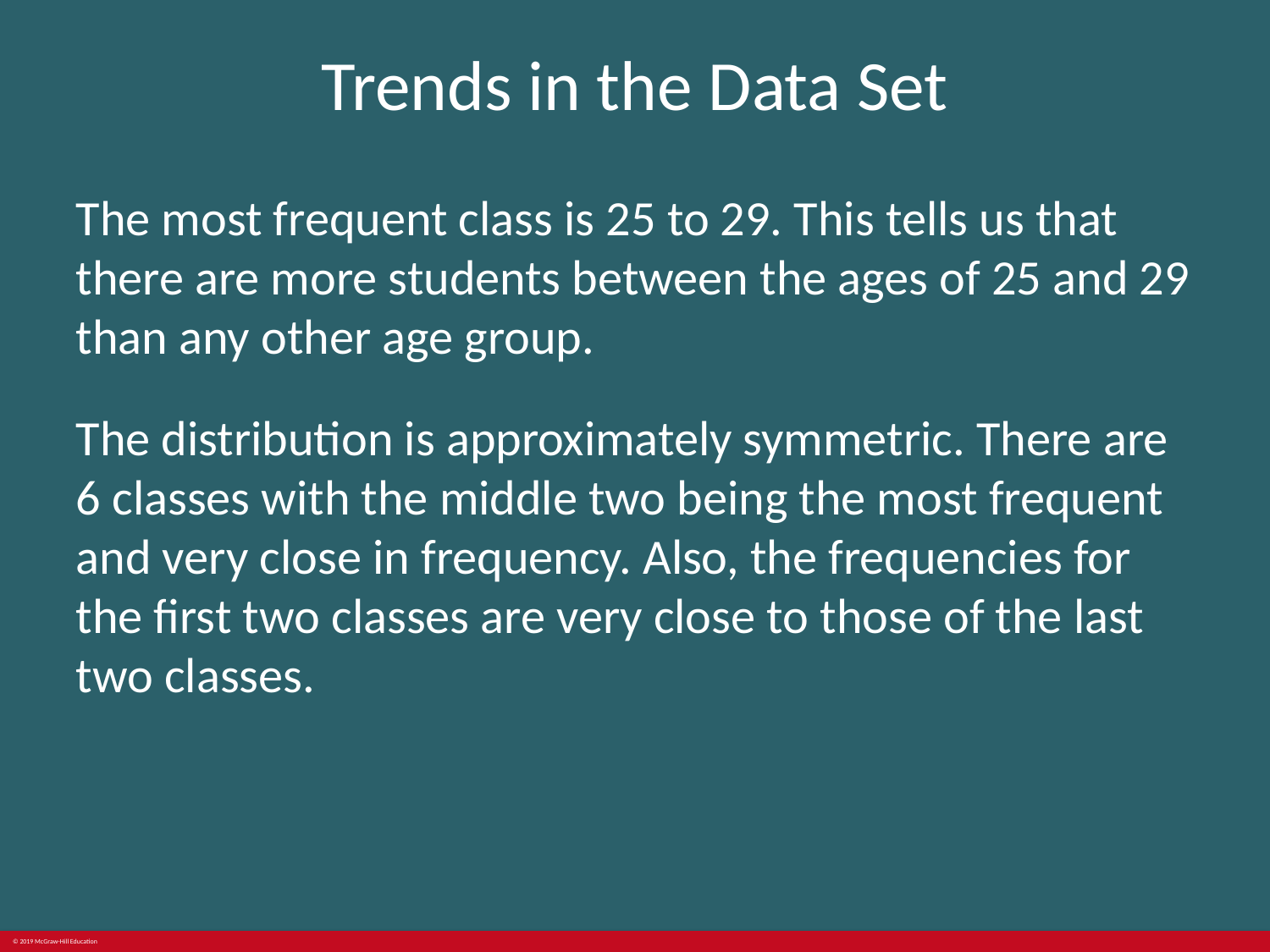

# Trends in the Data Set
The most frequent class is 25 to 29. This tells us that there are more students between the ages of 25 and 29 than any other age group.
The distribution is approximately symmetric. There are 6 classes with the middle two being the most frequent and very close in frequency. Also, the frequencies for the first two classes are very close to those of the last two classes.